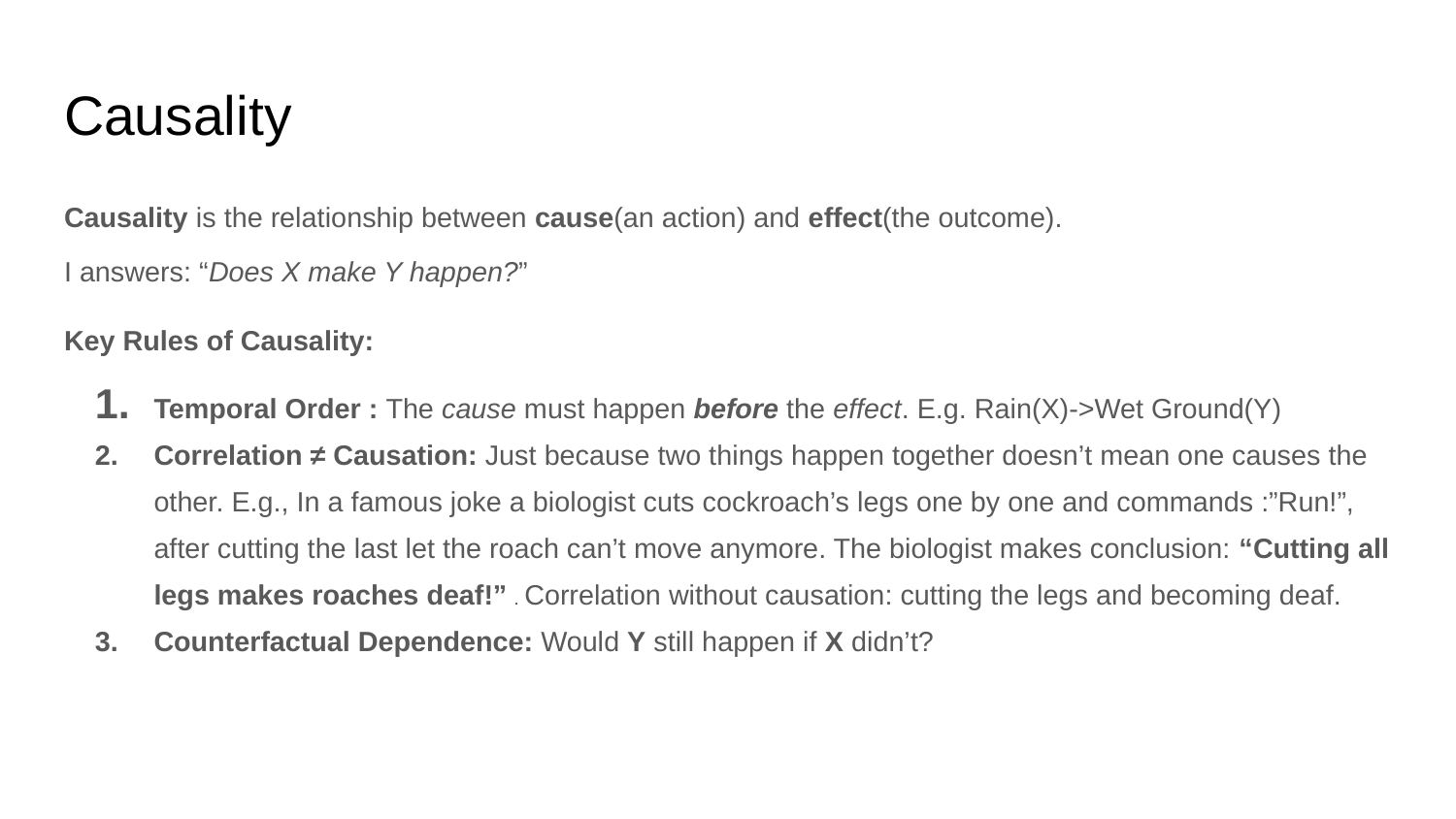

# Causality
Causality is the relationship between cause(an action) and effect(the outcome).
I answers: “Does X make Y happen?”
Key Rules of Causality:
Temporal Order : The cause must happen before the effect. E.g. Rain(X)->Wet Ground(Y)
Correlation ≠ Causation: Just because two things happen together doesn’t mean one causes the other. E.g., In a famous joke a biologist cuts cockroach’s legs one by one and commands :”Run!”, after cutting the last let the roach can’t move anymore. The biologist makes conclusion: “Cutting all legs makes roaches deaf!” . Correlation without causation: cutting the legs and becoming deaf.
Counterfactual Dependence: Would Y still happen if X didn’t?